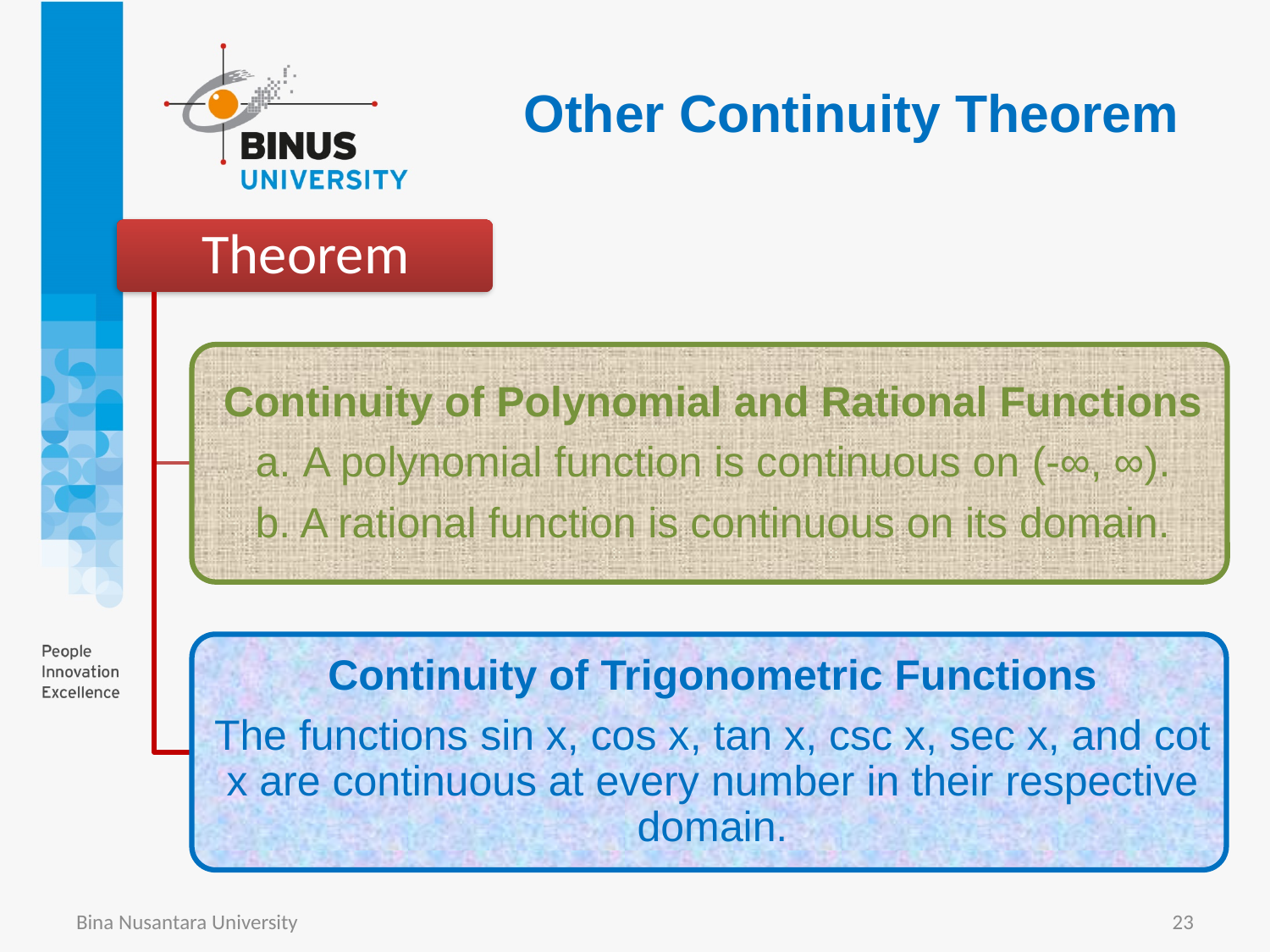

# Other Continuity Theorem
Theorem
Continuity of Polynomial and Rational Functions
a. A polynomial function is continuous on (-∞, ∞).
b. A rational function is continuous on its domain.
Continuity of Trigonometric Functions
The functions sin x, cos x, tan x, csc x, sec x, and cot x are continuous at every number in their respective domain.
Bina Nusantara University
23